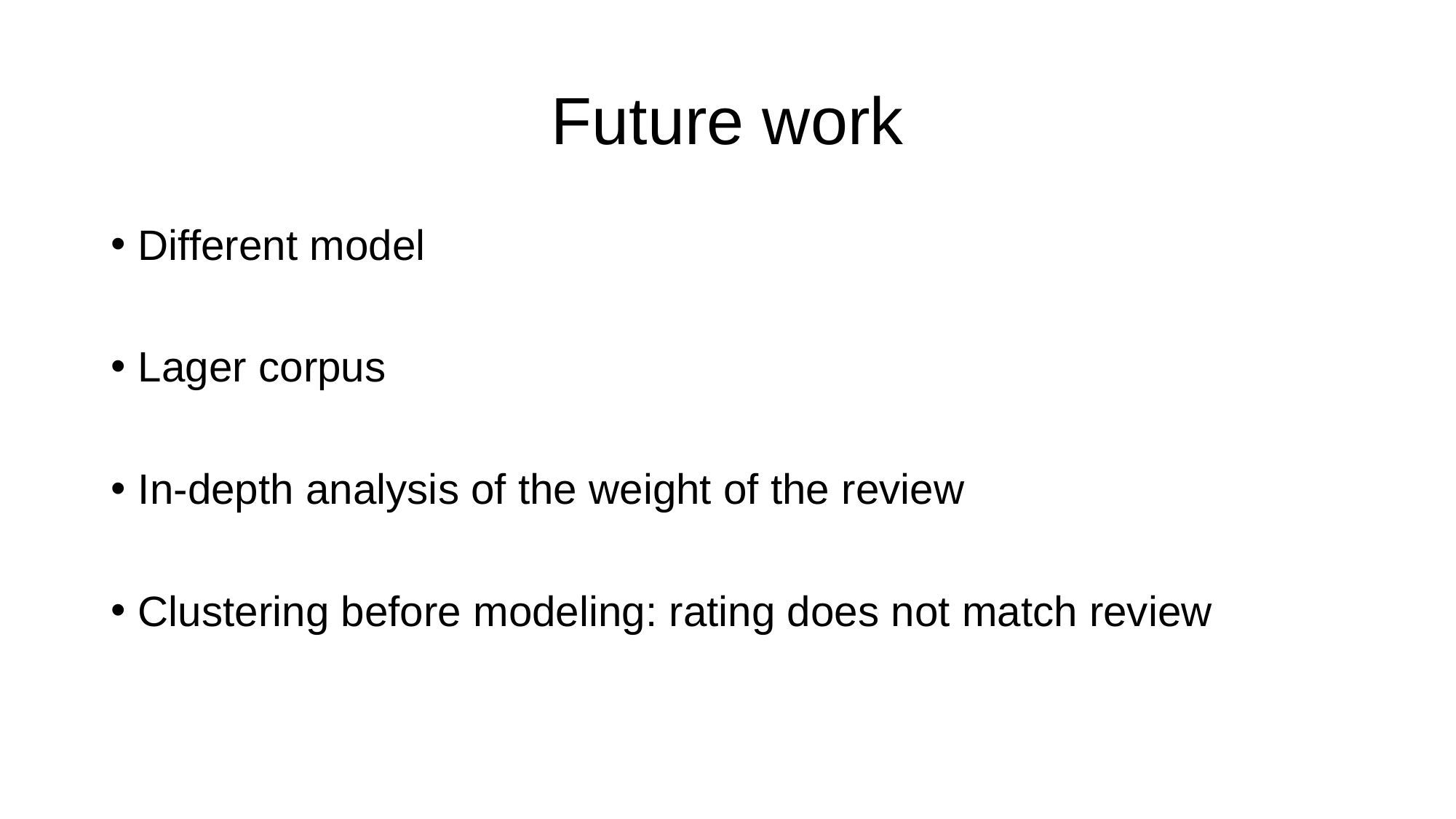

# Future work
Different model

Lager corpus

In-depth analysis of the weight of the review

Clustering before modeling: rating does not match review